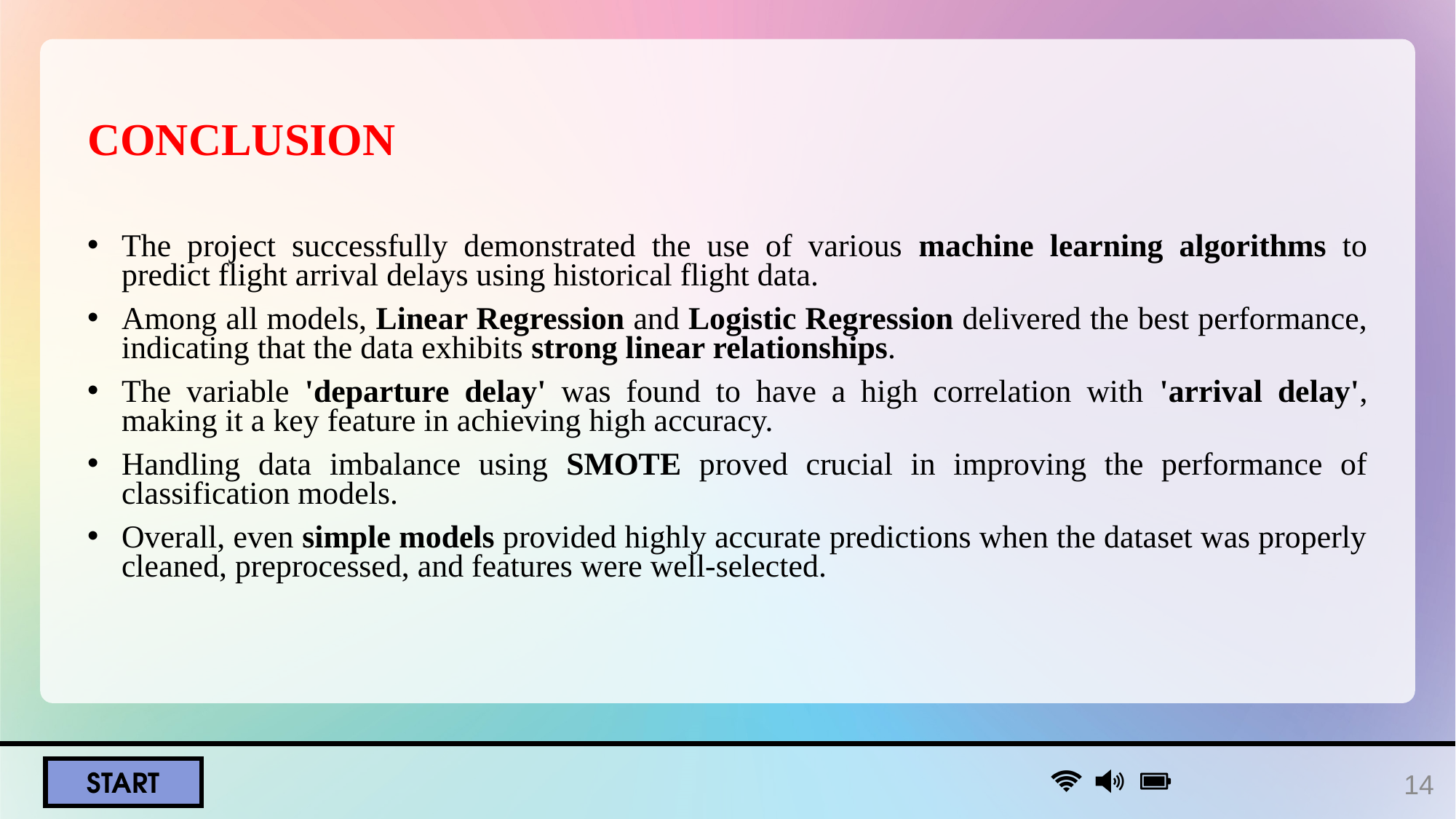

# CONCLUSION
The project successfully demonstrated the use of various machine learning algorithms to predict flight arrival delays using historical flight data.
Among all models, Linear Regression and Logistic Regression delivered the best performance, indicating that the data exhibits strong linear relationships.
The variable 'departure delay' was found to have a high correlation with 'arrival delay', making it a key feature in achieving high accuracy.
Handling data imbalance using SMOTE proved crucial in improving the performance of classification models.
Overall, even simple models provided highly accurate predictions when the dataset was properly cleaned, preprocessed, and features were well-selected.
14